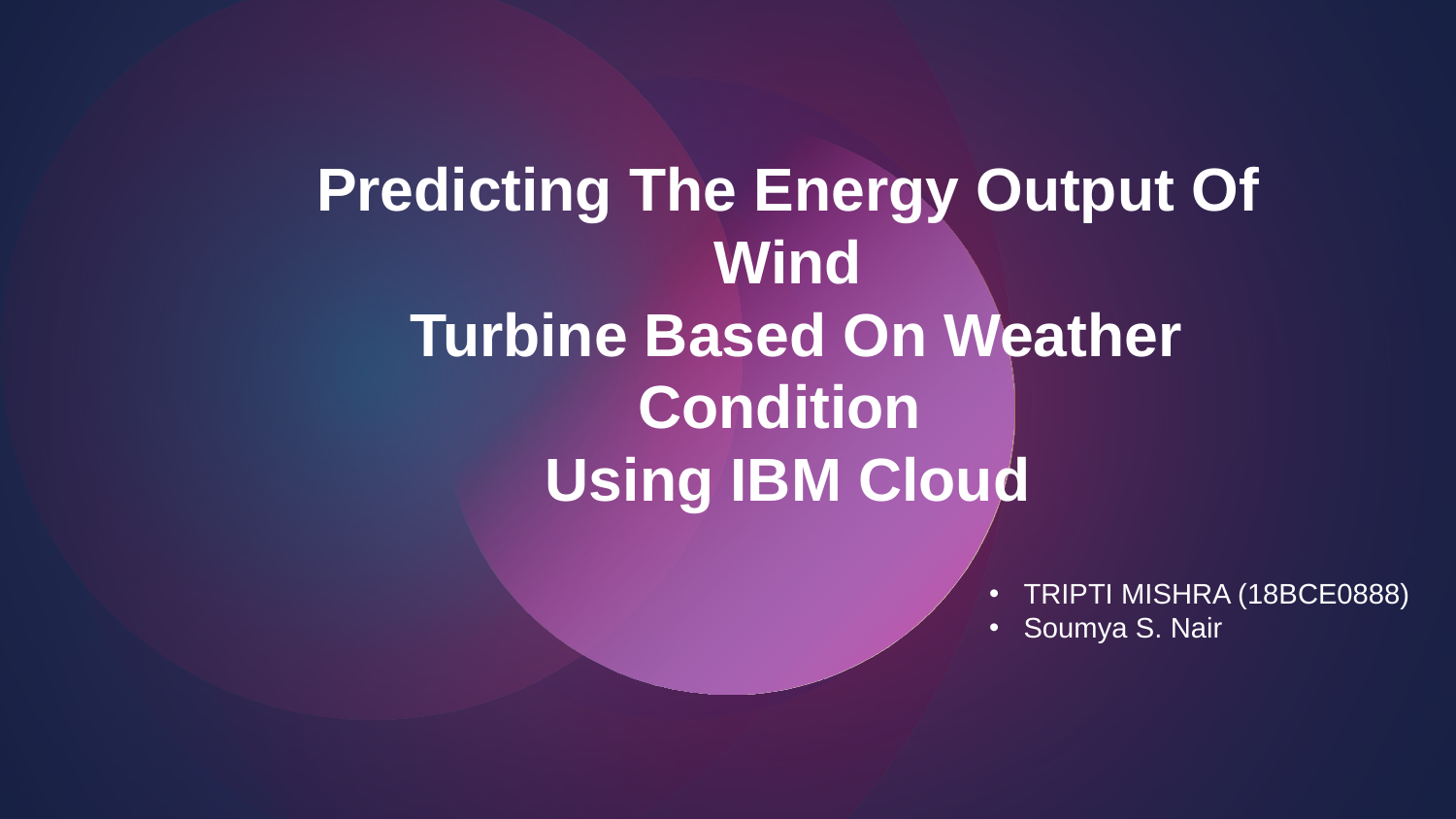

Predicting The Energy Output Of Wind
 Turbine Based On Weather Condition
Using IBM Cloud

TRIPTI MISHRA (18BCE0888)
Soumya S. Nair